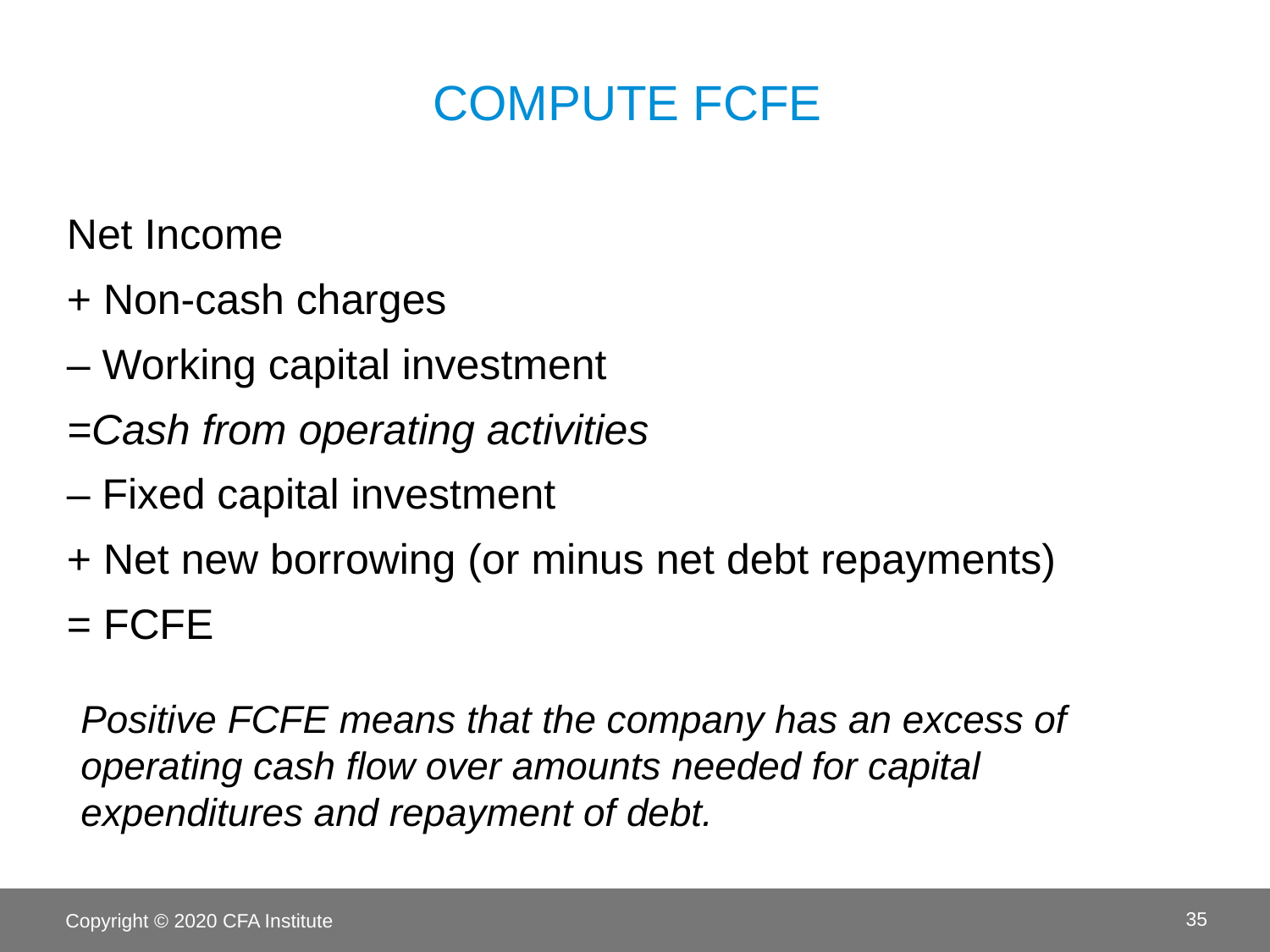

# Compute FCFE
Net Income
+ Non-cash charges
– Working capital investment
=Cash from operating activities
– Fixed capital investment
+ Net new borrowing (or minus net debt repayments)
= FCFE

Positive FCFE means that the company has an excess of operating cash flow over amounts needed for capital expenditures and repayment of debt.
Copyright © 2020 CFA Institute
35